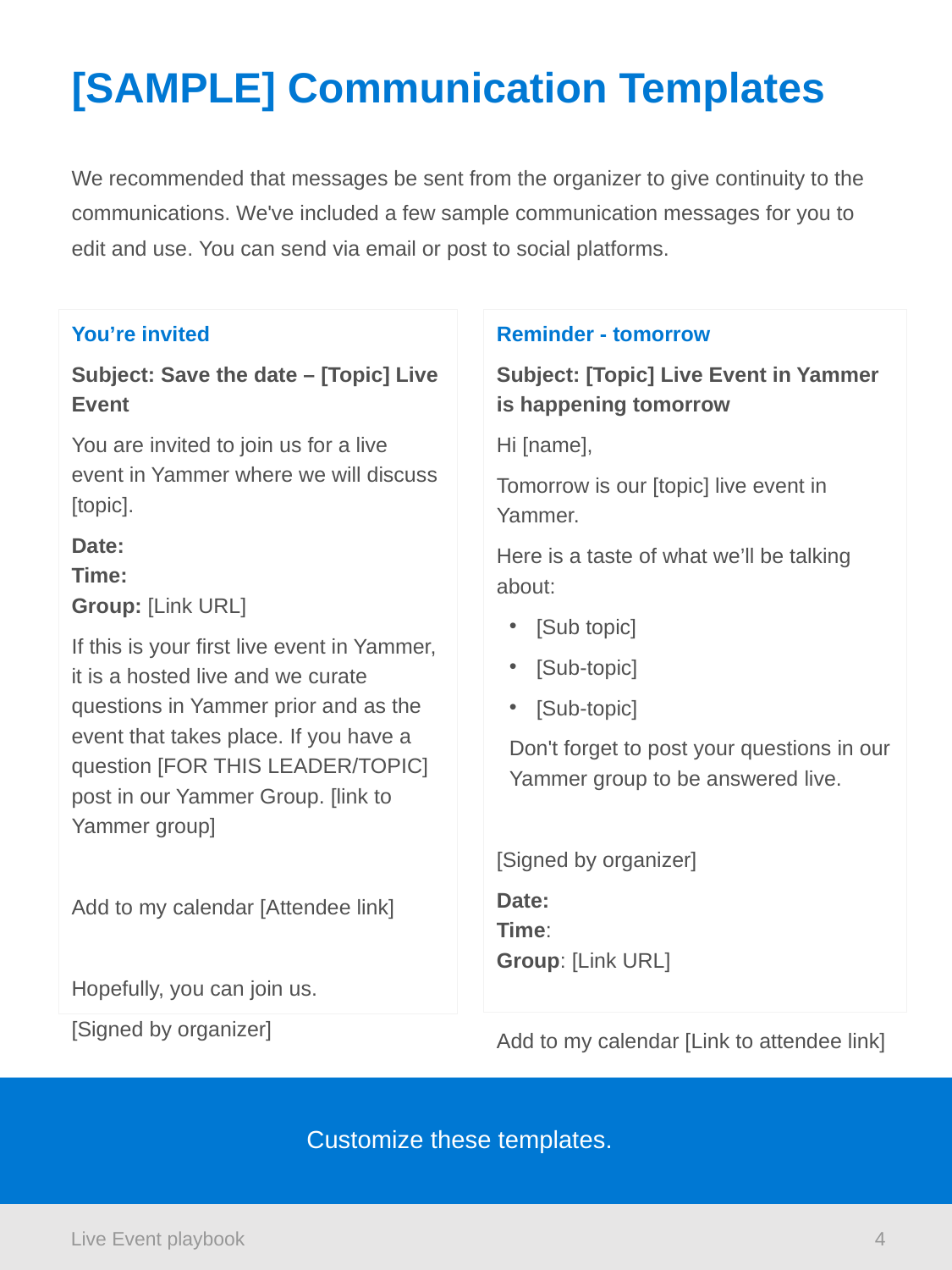

# [SAMPLE] Communication Templates
We recommended that messages be sent from the organizer to give continuity to the communications. We've included a few sample communication messages for you to edit and use. You can send via email or post to social platforms.

You’re invited
Subject: Save the date – [Topic] Live Event
You are invited to join us for a live event in Yammer where we will discuss [topic].
Date: 
Time: 
Group: [Link URL]
If this is your first live event in Yammer, it is a hosted live and we curate questions in Yammer prior and as the event that takes place. If you have a question [FOR THIS LEADER/TOPIC] post in our Yammer Group. [link to Yammer group]

Add to my calendar [Attendee link]

Hopefully, you can join us.
[Signed by organizer]

Reminder - tomorrow
Subject: [Topic] Live Event in Yammer is happening tomorrow
Hi [name],
Tomorrow is our [topic] live event in Yammer.
Here is a taste of what we’ll be talking about:
[Sub topic]
[Sub-topic]
[Sub-topic]
Don't forget to post your questions in our Yammer group to be answered live.

[Signed by organizer]
Date: 
Time: 
Group: [Link URL]

Add to my calendar [Link to attendee link]
NOTE:
Not all messages need to be used – it's up to you when you communicate

Customize these templates.
Live Event playbook
4